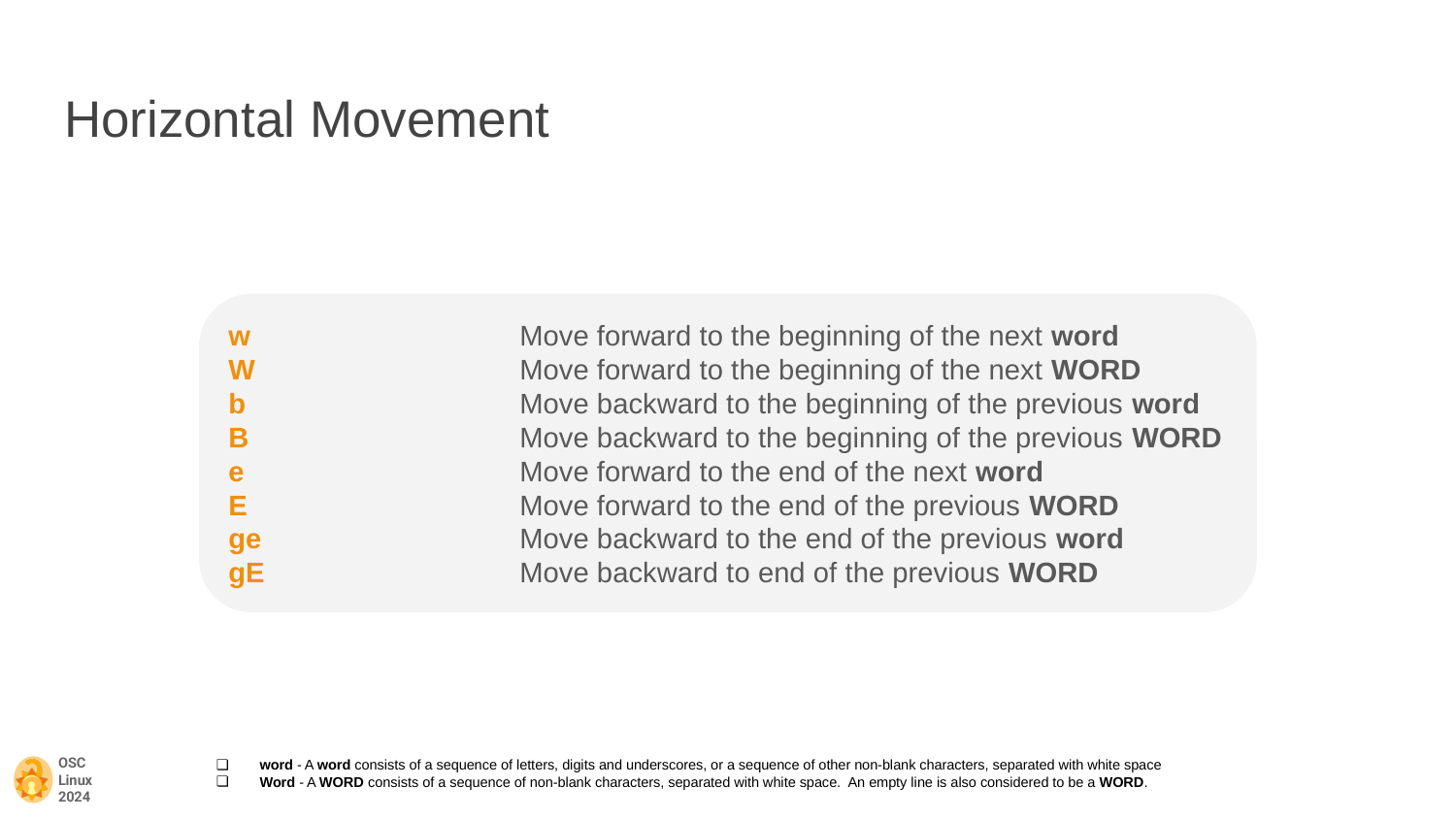

# Horizontal Movement
w 		Move forward to the beginning of the next word
W 		Move forward to the beginning of the next WORD
b 		Move backward to the beginning of the previous word
B 		Move backward to the beginning of the previous WORD
e		Move forward to the end of the next word
E		Move forward to the end of the previous WORD
ge 		Move backward to the end of the previous word
gE 		Move backward to end of the previous WORD
word - A word consists of a sequence of letters, digits and underscores, or a sequence of other non-blank characters, separated with white space
Word - A WORD consists of a sequence of non-blank characters, separated with white space.  An empty line is also considered to be a WORD.